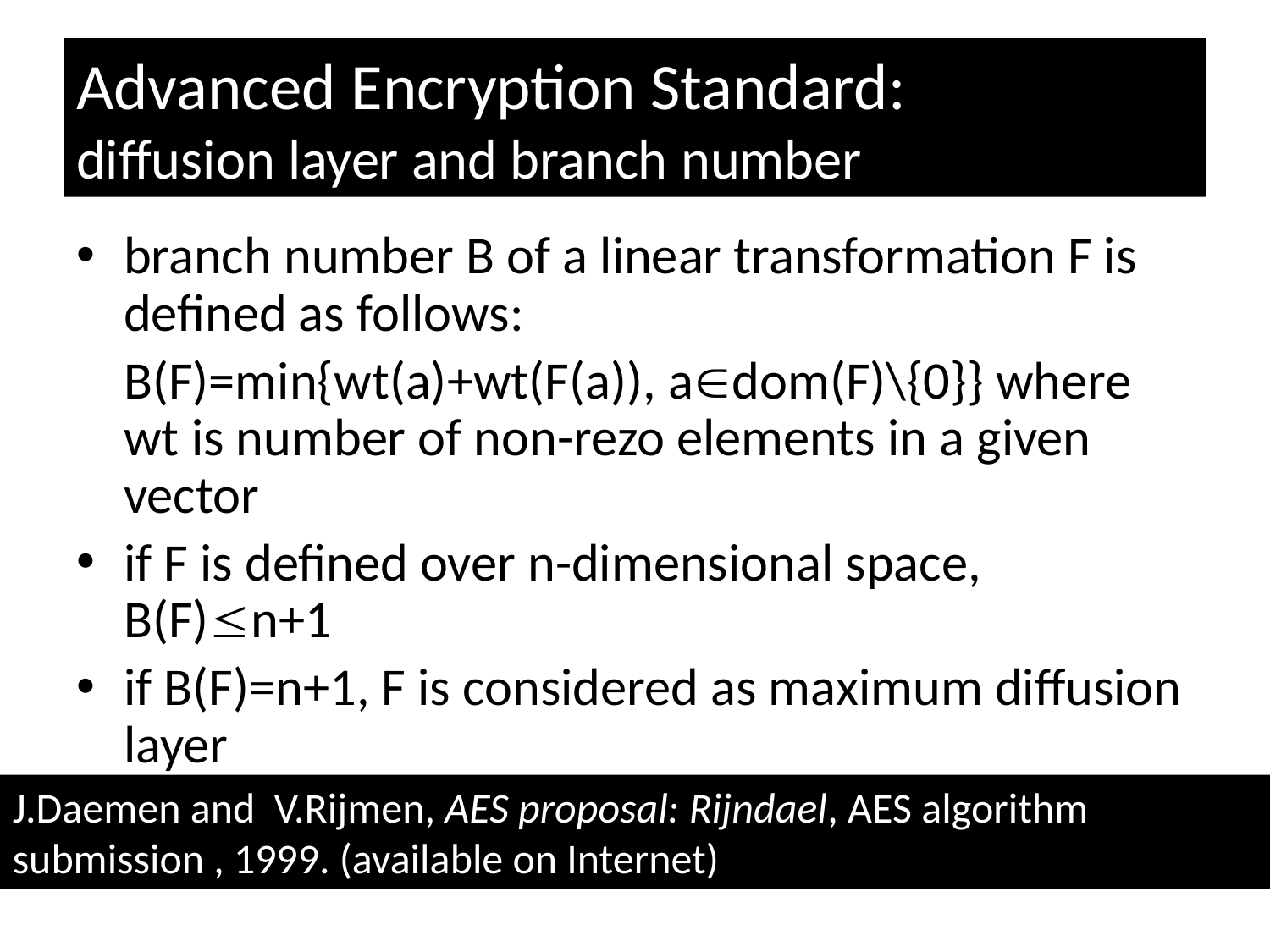

# Advanced Encryption Standard: diffusion layer and branch number
branch number B of a linear transformation F is defined as follows:
	B(F)=min{wt(a)+wt(F(a)), a∈dom(F)\{0}} where wt is number of non-rezo elements in a given vector
if F is defined over n-dimensional space, B(F)≤n+1
if B(F)=n+1, F is considered as maximum diffusion layer
J.Daemen and  V.Rijmen, AES proposal: Rijndael, AES algorithm submission , 1999. (available on Internet)